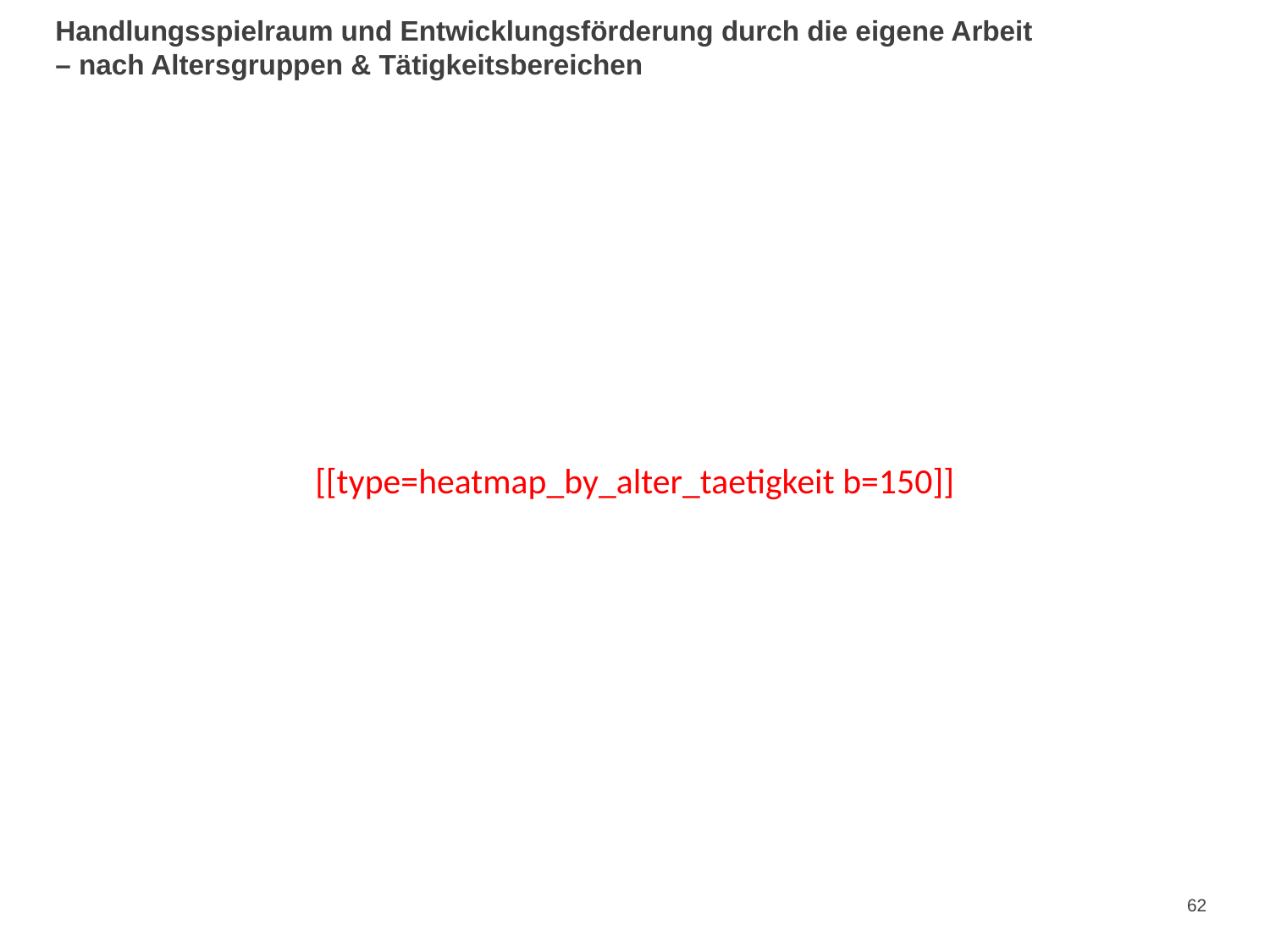

# Handlungsspielraum und Entwicklungsförderung durch die eigene Arbeit – nach Altersgruppen & Tätigkeitsbereichen
[[type=heatmap_by_alter_taetigkeit b=150]]
62